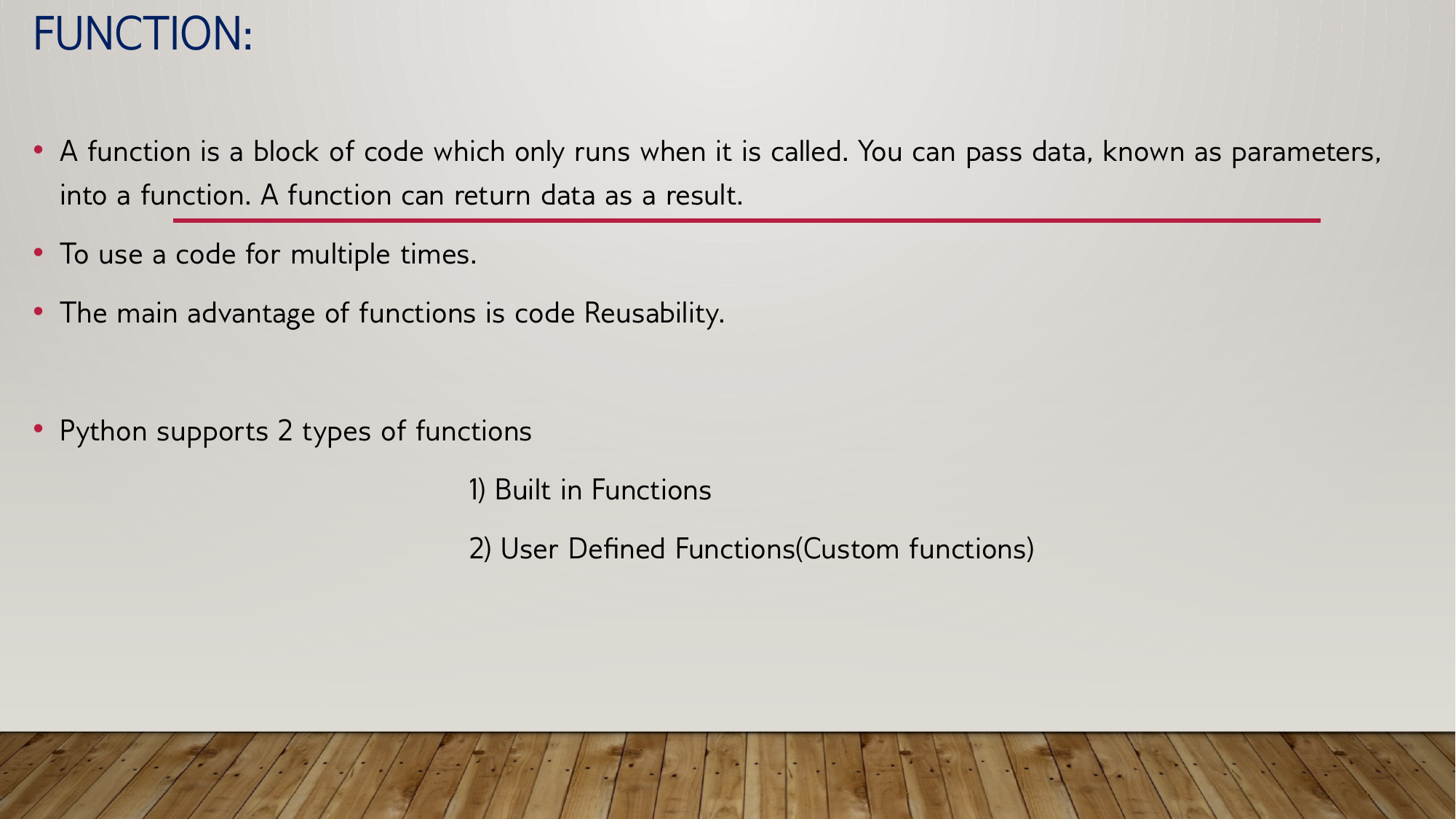

# Function:
A function is a block of code which only runs when it is called. You can pass data, known as parameters, into a function. A function can return data as a result.
To use a code for multiple times.
The main advantage of functions is code Reusability.

Python supports 2 types of functions
				1) Built in Functions
				2) User Defined Functions(Custom functions)